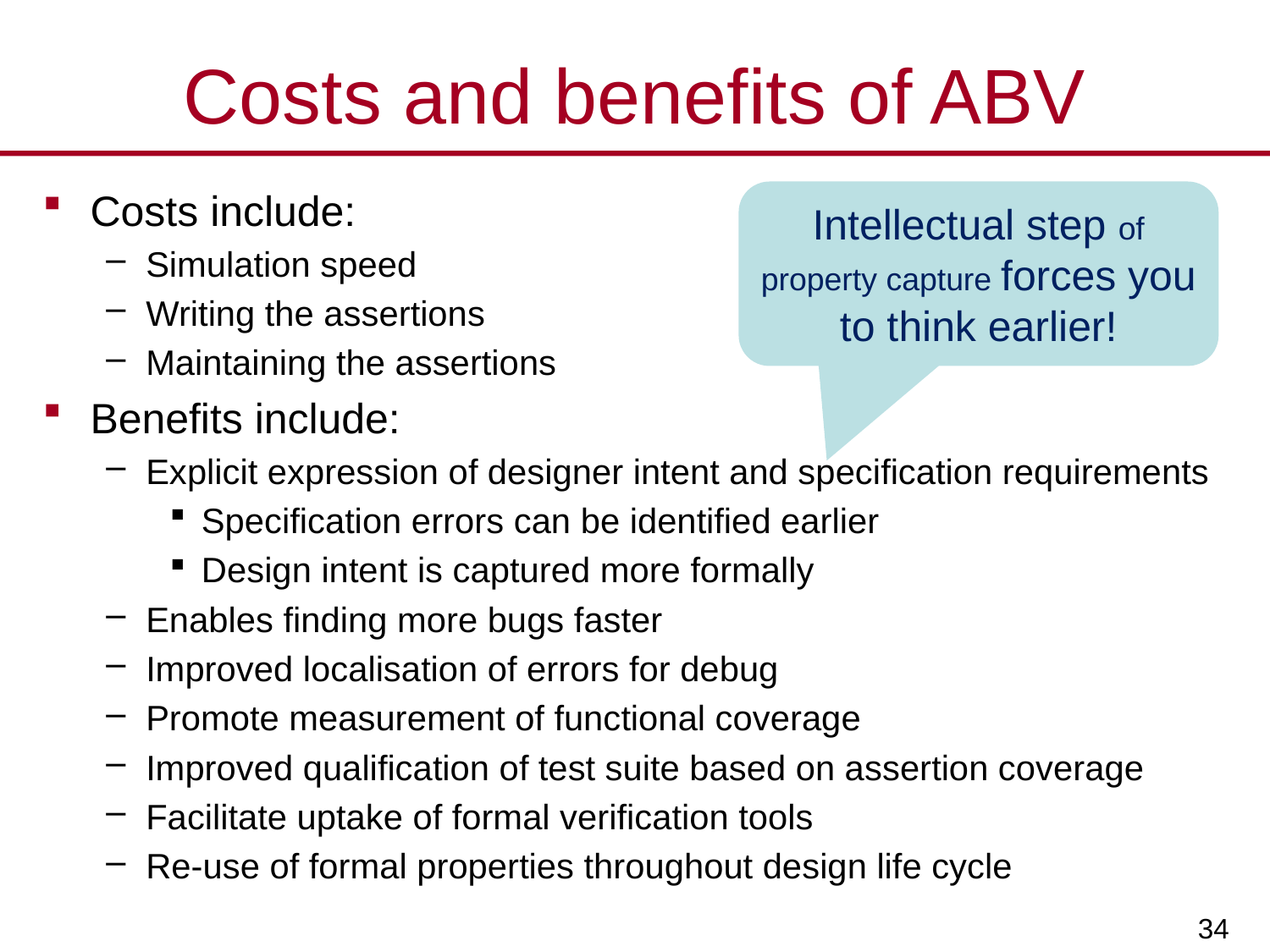

# Costs and benefits of ABV
Costs include:
Simulation speed
Writing the assertions
Maintaining the assertions
Benefits include:
Explicit expression of designer intent and specification requirements
Specification errors can be identified earlier
Design intent is captured more formally
Enables finding more bugs faster
Improved localisation of errors for debug
Promote measurement of functional coverage
Improved qualification of test suite based on assertion coverage
Facilitate uptake of formal verification tools
Re-use of formal properties throughout design life cycle
Intellectual step of property capture forces you to think earlier!